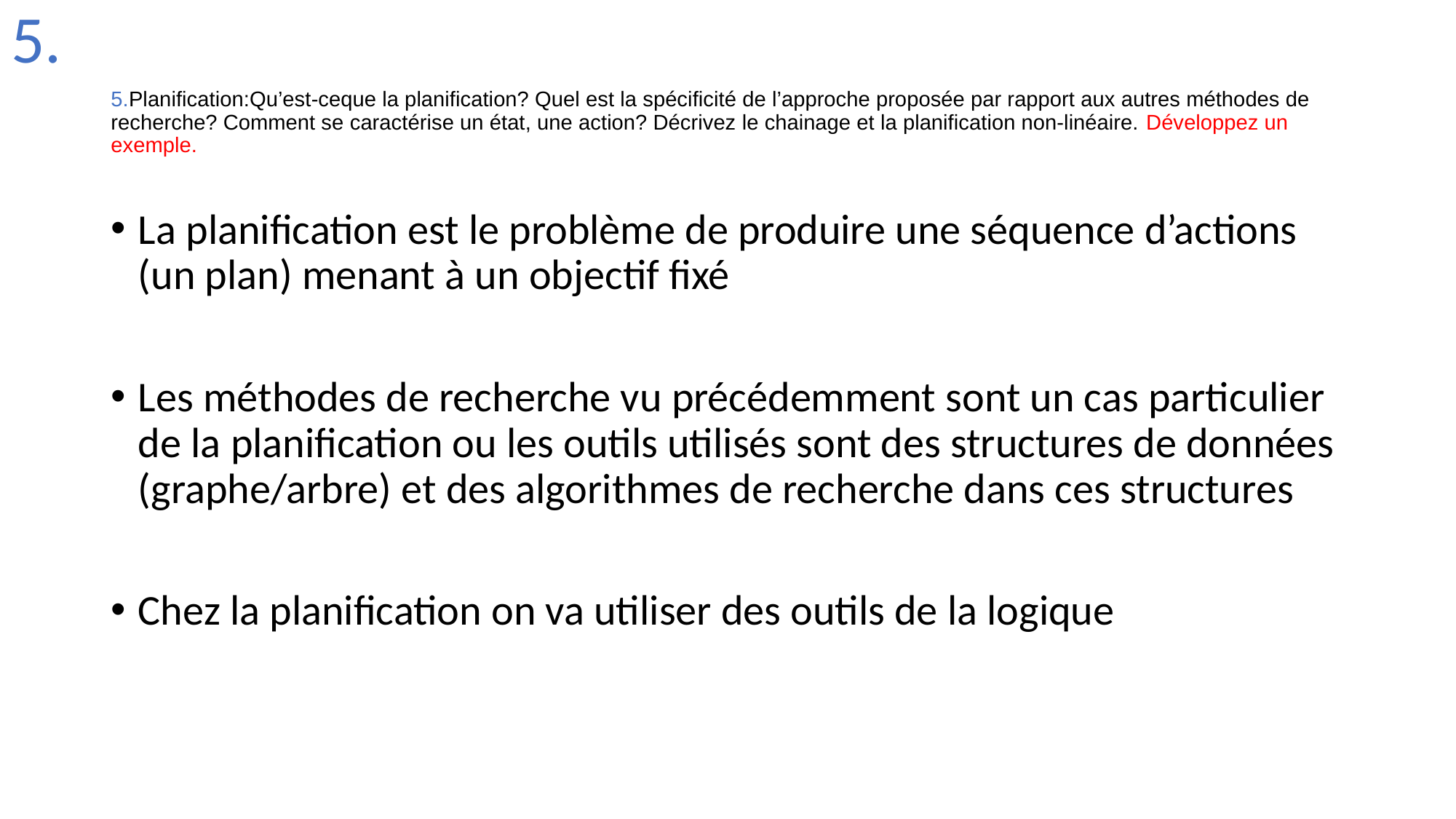

5.
# 5.Planification:Qu’est-ceque la planification? Quel est la spécificité de l’approche proposée par rapport aux autres méthodes de recherche? Comment se caractérise un état, une action? Décrivez le chainage et la planification non-linéaire. Développez un exemple.
La planification est le problème de produire une séquence d’actions (un plan) menant à un objectif fixé

Les méthodes de recherche vu précédemment sont un cas particulier de la planification ou les outils utilisés sont des structures de données (graphe/arbre) et des algorithmes de recherche dans ces structures

Chez la planification on va utiliser des outils de la logique